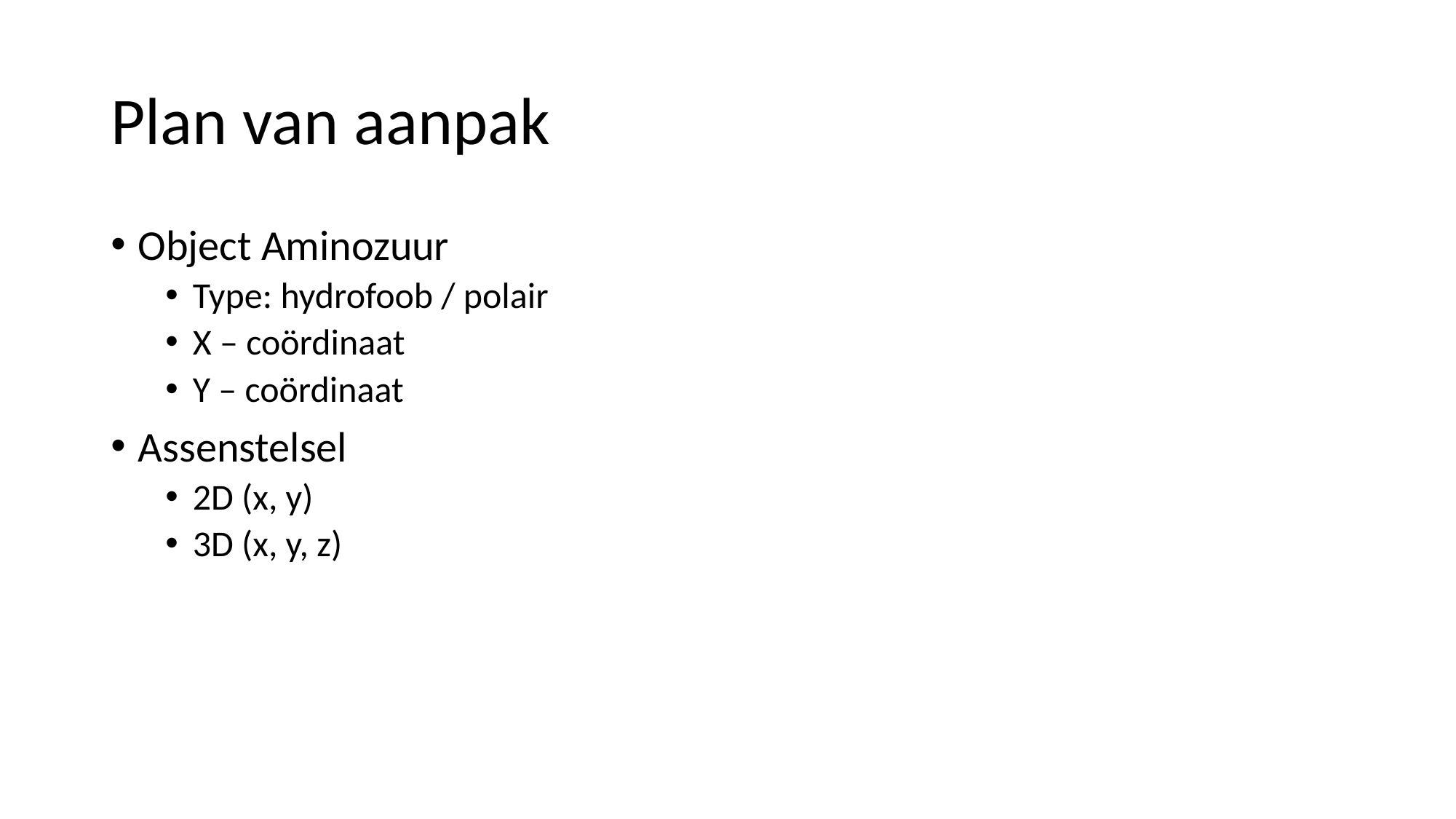

# Plan van aanpak
Object Aminozuur
Type: hydrofoob / polair
X – coördinaat
Y – coördinaat
Assenstelsel
2D (x, y)
3D (x, y, z)